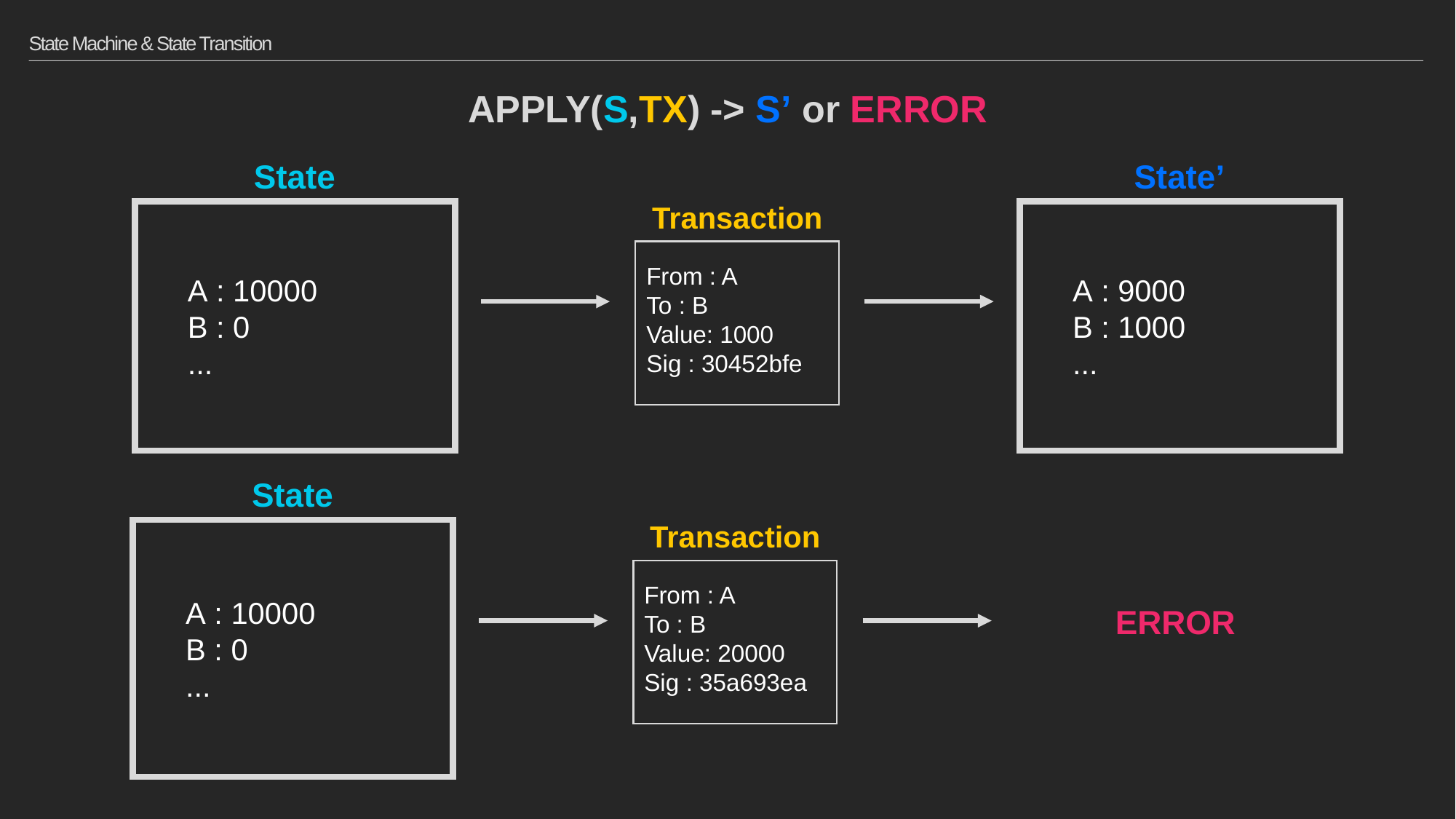

# State Machine & State Transition
APPLY(S,TX) -> S’ or ERROR
State
     A : 10000
     B : 0
     ...
State’
     A : 9000
     B : 1000
     ...
Transaction
From : A
To : B
Value: 1000
Sig : 30452bfe

State
     A : 10000
     B : 0
     ...
Transaction
From : A
To : B
Value: 20000
Sig : 35a693ea

ERROR